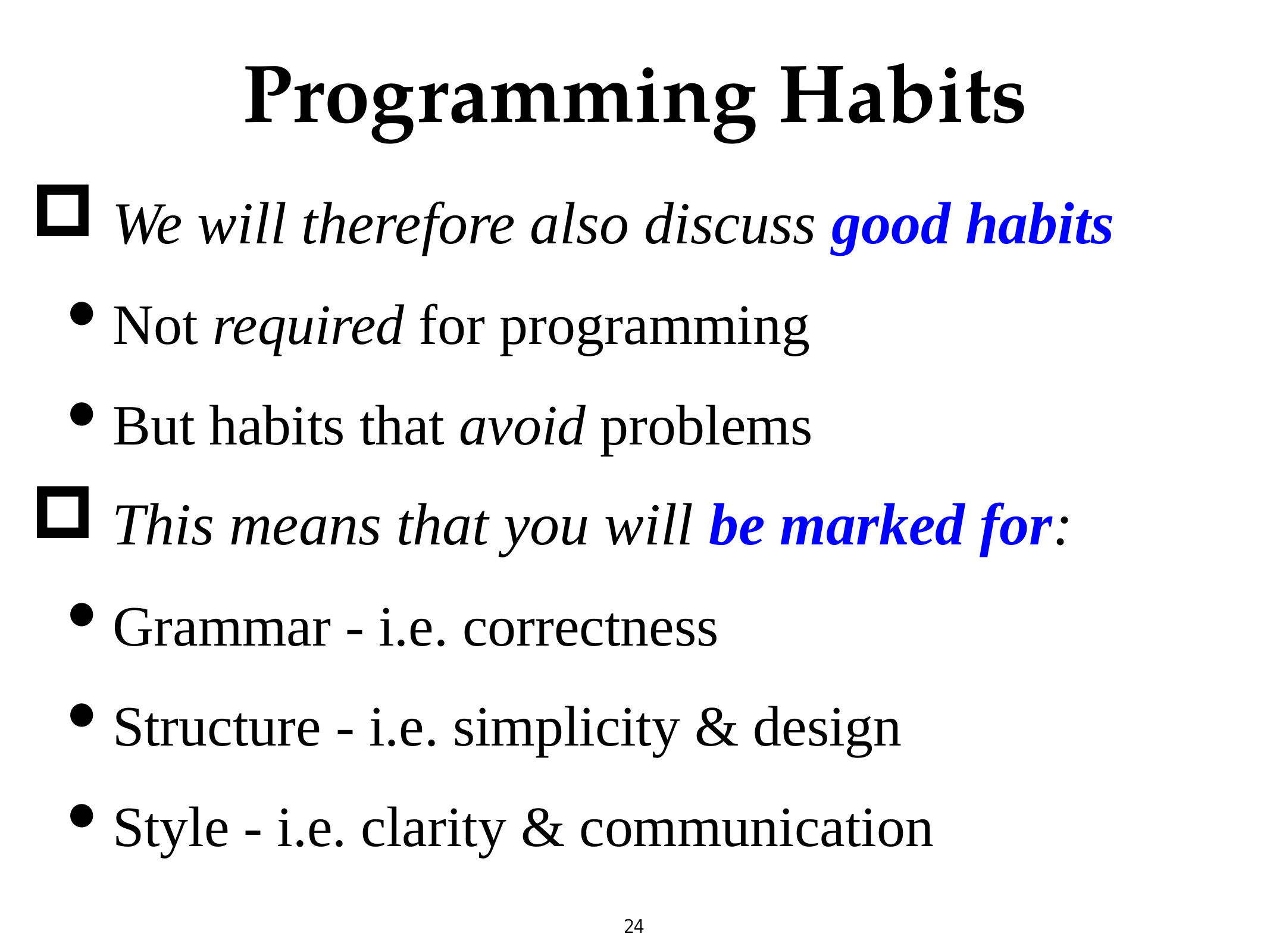

# Programming Habits
 We will therefore also discuss good habits
Not required for programming
But habits that avoid problems
 This means that you will be marked for:
Grammar - i.e. correctness
Structure - i.e. simplicity & design
Style - i.e. clarity & communication
24